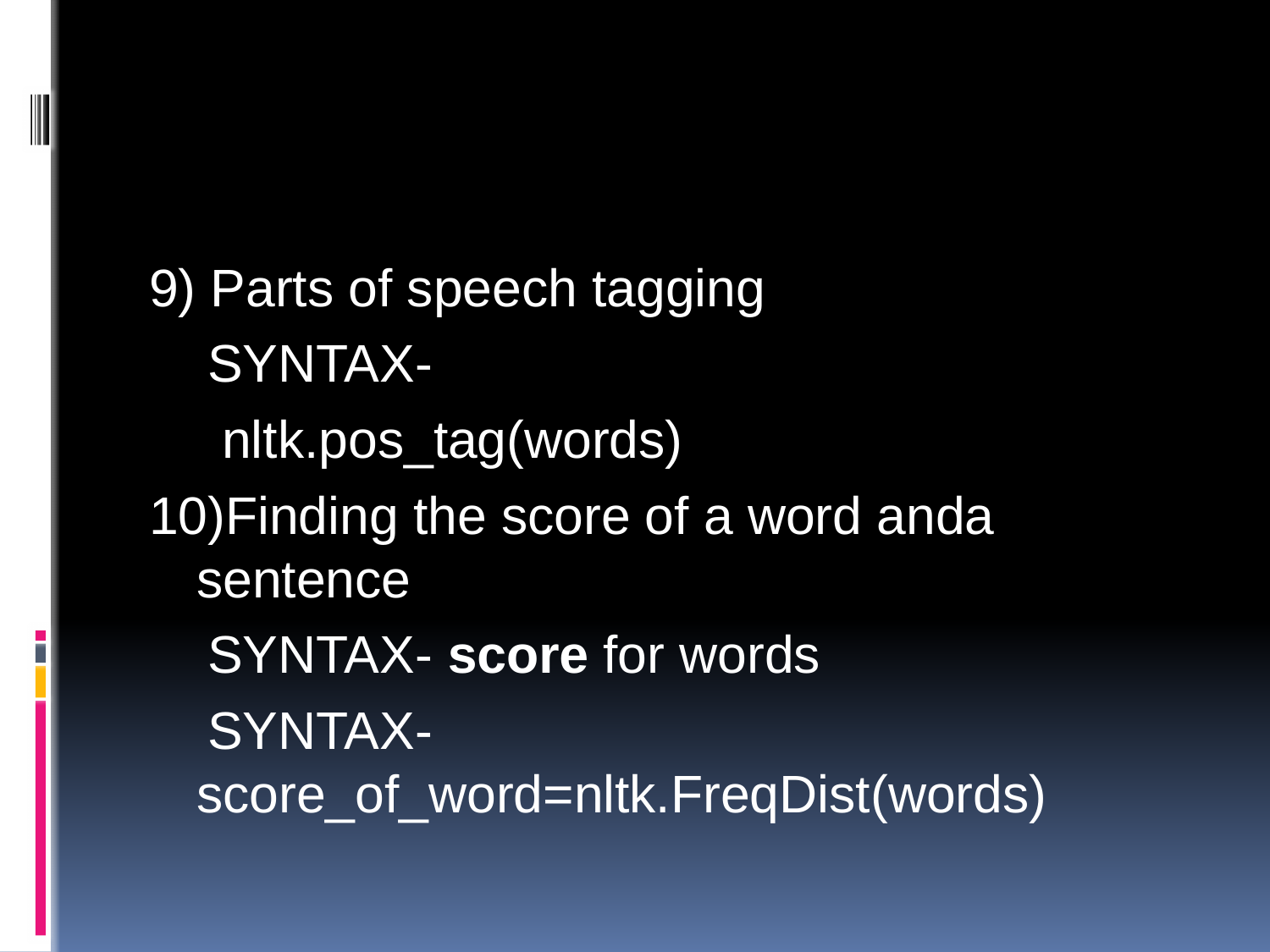

#
9) Parts of speech tagging
    SYNTAX-
     nltk.pos_tag(words)
10)Finding the score of a word anda sentence
    SYNTAX- score for words
    SYNTAX- score_of_word=nltk.FreqDist(words)